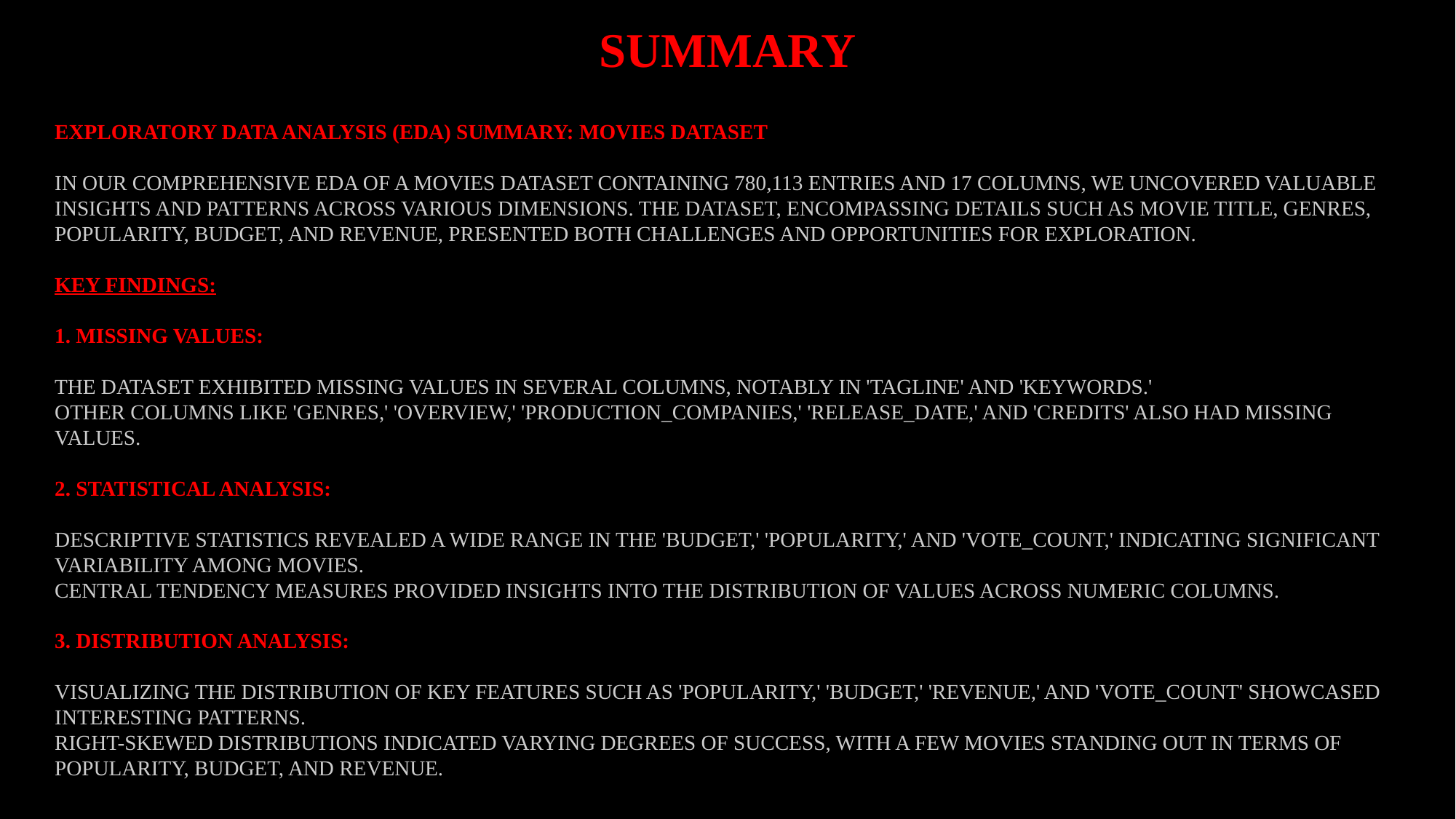

SUMMARY
EXPLORATORY DATA ANALYSIS (EDA) SUMMARY: MOVIES DATASET
IN OUR COMPREHENSIVE EDA OF A MOVIES DATASET CONTAINING 780,113 ENTRIES AND 17 COLUMNS, WE UNCOVERED VALUABLE INSIGHTS AND PATTERNS ACROSS VARIOUS DIMENSIONS. THE DATASET, ENCOMPASSING DETAILS SUCH AS MOVIE TITLE, GENRES, POPULARITY, BUDGET, AND REVENUE, PRESENTED BOTH CHALLENGES AND OPPORTUNITIES FOR EXPLORATION.
KEY FINDINGS:
1. MISSING VALUES:
THE DATASET EXHIBITED MISSING VALUES IN SEVERAL COLUMNS, NOTABLY IN 'TAGLINE' AND 'KEYWORDS.'
OTHER COLUMNS LIKE 'GENRES,' 'OVERVIEW,' 'PRODUCTION_COMPANIES,' 'RELEASE_DATE,' AND 'CREDITS' ALSO HAD MISSING VALUES.

2. STATISTICAL ANALYSIS:
DESCRIPTIVE STATISTICS REVEALED A WIDE RANGE IN THE 'BUDGET,' 'POPULARITY,' AND 'VOTE_COUNT,' INDICATING SIGNIFICANT VARIABILITY AMONG MOVIES.
CENTRAL TENDENCY MEASURES PROVIDED INSIGHTS INTO THE DISTRIBUTION OF VALUES ACROSS NUMERIC COLUMNS.

3. DISTRIBUTION ANALYSIS:
VISUALIZING THE DISTRIBUTION OF KEY FEATURES SUCH AS 'POPULARITY,' 'BUDGET,' 'REVENUE,' AND 'VOTE_COUNT' SHOWCASED INTERESTING PATTERNS.
RIGHT-SKEWED DISTRIBUTIONS INDICATED VARYING DEGREES OF SUCCESS, WITH A FEW MOVIES STANDING OUT IN TERMS OF POPULARITY, BUDGET, AND REVENUE.